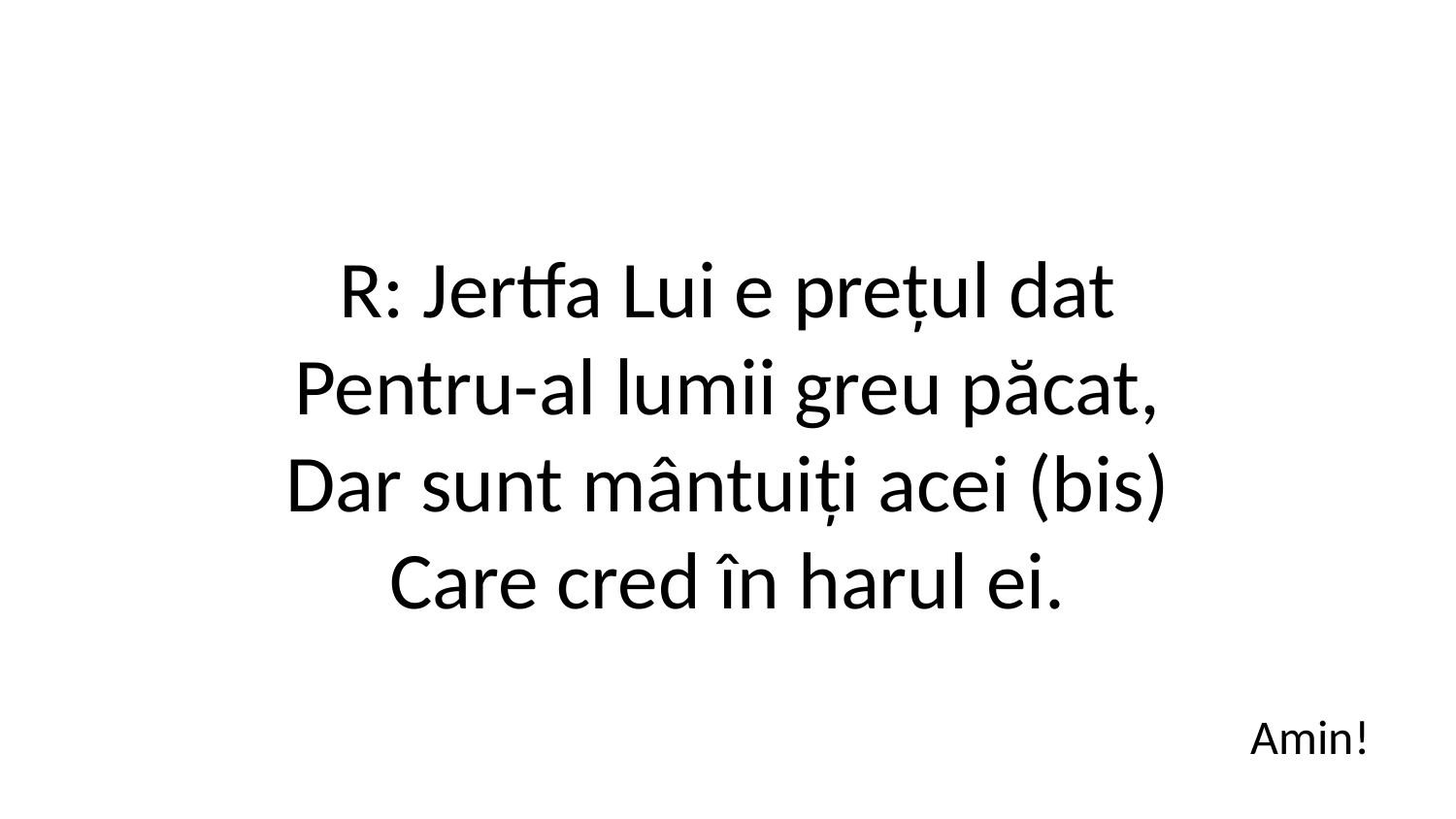

R: Jertfa Lui e prețul dat
Pentru-al lumii greu păcat,
Dar sunt mântuiți acei (bis)
Care cred în harul ei.

Amin!